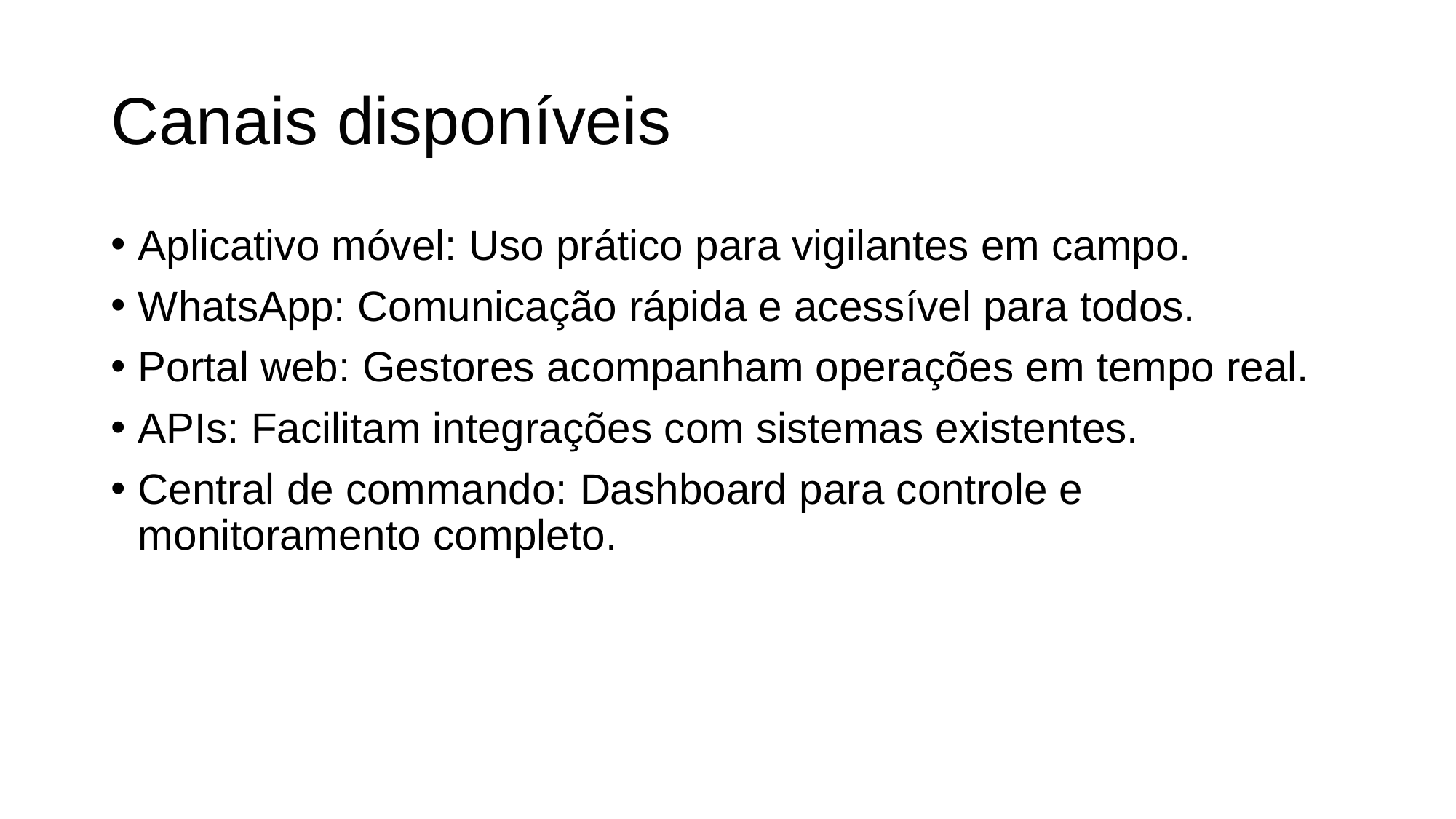

# Canais disponíveis
Aplicativo móvel: Uso prático para vigilantes em campo.
WhatsApp: Comunicação rápida e acessível para todos.
Portal web: Gestores acompanham operações em tempo real.
APIs: Facilitam integrações com sistemas existentes.
Central de commando: Dashboard para controle e monitoramento completo.